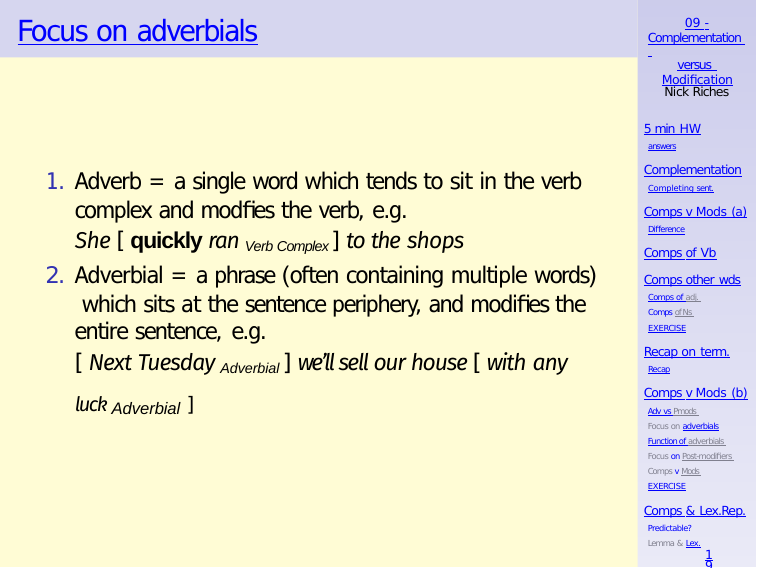

# Focus on adverbials
09 -
Complementation  versus  Modification
Nick Riches

5 min HW
answers
Complementation
Completing sent.
Adverb = a single word which tends to sit in the verb  complex and modfies the verb, e.g.
She [ quickly ran Verb Complex ] to the shops
Adverbial = a phrase (often containing multiple words)  which sits at the sentence periphery, and modifies the  entire sentence, e.g.
[ Next Tuesday Adverbial ] we’ll sell our house [ with any
luck Adverbial ]
Comps v Mods (a)
Difference
Comps of Vb
Comps other wds
Comps of adj.  Comps of Ns  EXERCISE
Recap on term.
Recap
Comps v Mods (b)
Adv vs Pmods  Focus on adverbials
Function of adverbials  Focus on Post-modifiers  Comps v Mods  EXERCISE
Comps & Lex.Rep.
Predictable?  Lemma & Lex.
19 / 33